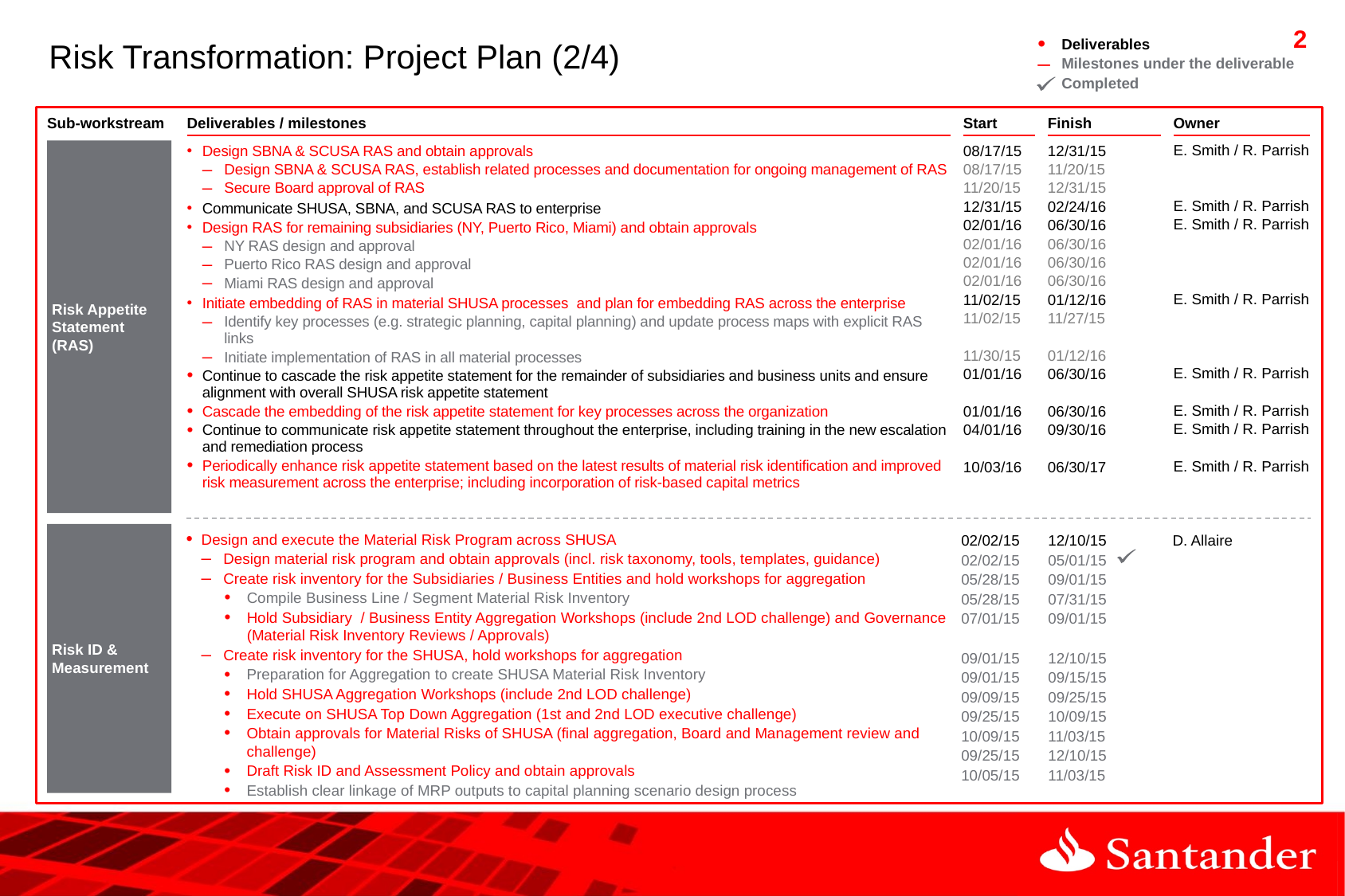

# Risk Transformation: Project Plan (2/4)
Deliverables
Milestones under the deliverable
Completed

Sub-workstream
Deliverables / milestones
Start
Finish
Owner
Risk Appetite Statement (RAS)
Design SBNA & SCUSA RAS and obtain approvals
Design SBNA & SCUSA RAS, establish related processes and documentation for ongoing management of RAS
Secure Board approval of RAS
Communicate SHUSA, SBNA, and SCUSA RAS to enterprise
Design RAS for remaining subsidiaries (NY, Puerto Rico, Miami) and obtain approvals
NY RAS design and approval
Puerto Rico RAS design and approval
Miami RAS design and approval
Initiate embedding of RAS in material SHUSA processes  and plan for embedding RAS across the enterprise
Identify key processes (e.g. strategic planning, capital planning) and update process maps with explicit RAS links
Initiate implementation of RAS in all material processes
Continue to cascade the risk appetite statement for the remainder of subsidiaries and business units and ensure alignment with overall SHUSA risk appetite statement
Cascade the embedding of the risk appetite statement for key processes across the organization
Continue to communicate risk appetite statement throughout the enterprise, including training in the new escalation and remediation process
Periodically enhance risk appetite statement based on the latest results of material risk identification and improved risk measurement across the enterprise; including incorporation of risk-based capital metrics
E. Smith / R. Parrish

E. Smith / R. Parrish
E. Smith / R. Parrish

E. Smith / R. Parrish

E. Smith / R. Parrish

E. Smith / R. Parrish
E. Smith / R. Parrish

E. Smith / R. Parrish

12/31/15
11/20/15
12/31/15
02/24/16
06/30/16
06/30/16
06/30/16
06/30/16
01/12/16
11/27/15

01/12/16
06/30/16

06/30/16
09/30/16

06/30/17
08/17/15
08/17/15
11/20/15
12/31/15
02/01/16
02/01/16
02/01/16
02/01/16
11/02/15
11/02/15

11/30/15
01/01/16

01/01/16
04/01/16

10/03/16
Risk ID & Measurement
Design and execute the Material Risk Program across SHUSA
Design material risk program and obtain approvals (incl. risk taxonomy, tools, templates, guidance)
Create risk inventory for the Subsidiaries / Business Entities and hold workshops for aggregation
Compile Business Line / Segment Material Risk Inventory
Hold Subsidiary  / Business Entity Aggregation Workshops (include 2nd LOD challenge) and Governance (Material Risk Inventory Reviews / Approvals)
Create risk inventory for the SHUSA, hold workshops for aggregation
Preparation for Aggregation to create SHUSA Material Risk Inventory
Hold SHUSA Aggregation Workshops (include 2nd LOD challenge)
Execute on SHUSA Top Down Aggregation (1st and 2nd LOD executive challenge)
Obtain approvals for Material Risks of SHUSA (final aggregation, Board and Management review and challenge)
Draft Risk ID and Assessment Policy and obtain approvals
Establish clear linkage of MRP outputs to capital planning scenario design process
02/02/15
02/02/15
05/28/15
05/28/15
07/01/15

09/01/15
09/01/15
09/09/15
09/25/15
10/09/15
09/25/15
10/05/15
12/10/15
05/01/15
09/01/15
07/31/15
09/01/15

12/10/15
09/15/15
09/25/15
10/09/15
11/03/15
12/10/15
11/03/15
D. Allaire